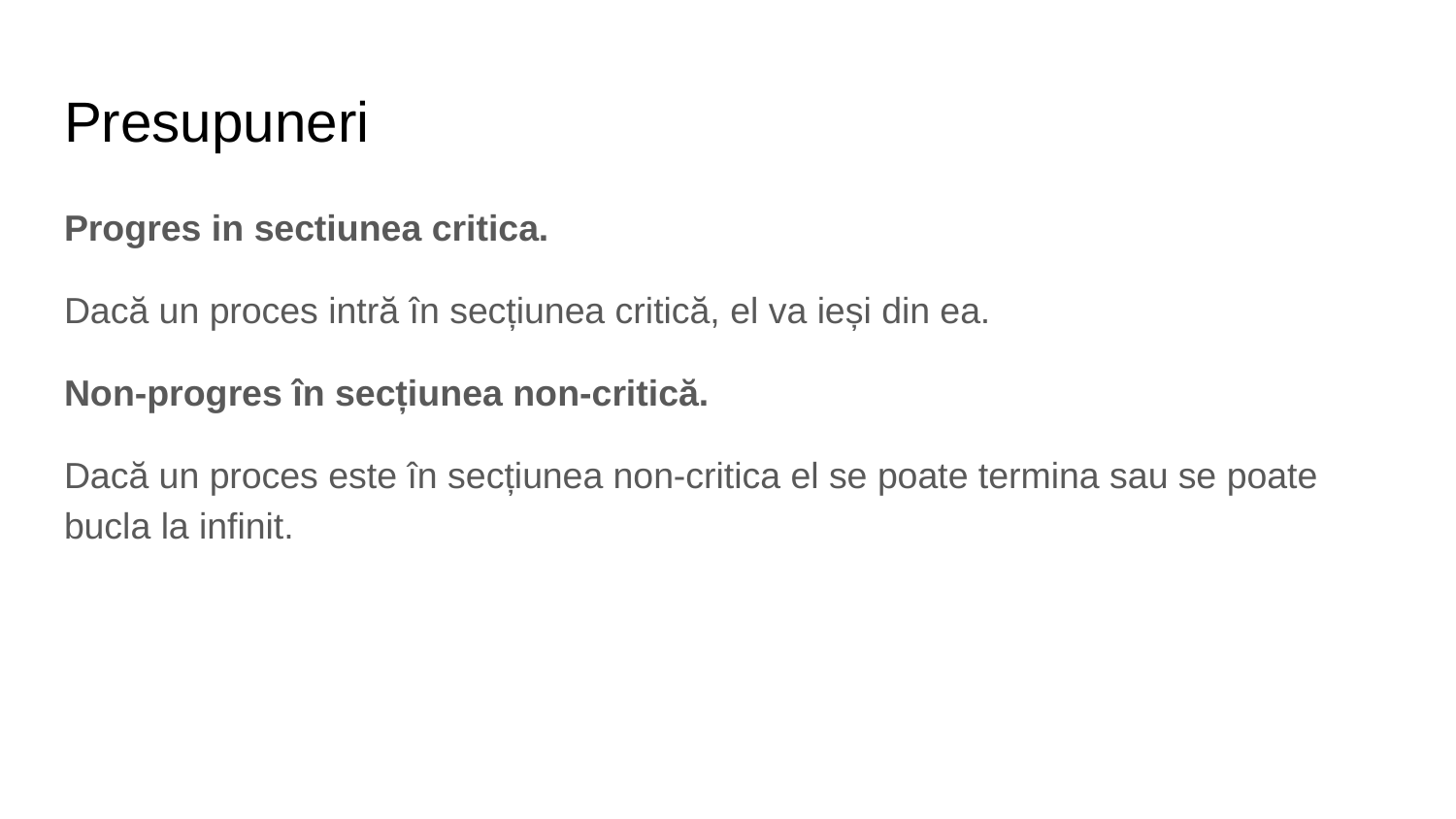

# Presupuneri
Progres in sectiunea critica.
Dacă un proces intră în secțiunea critică, el va ieși din ea.
Non-progres în secțiunea non-critică.
Dacă un proces este în secțiunea non-critica el se poate termina sau se poate bucla la infinit.